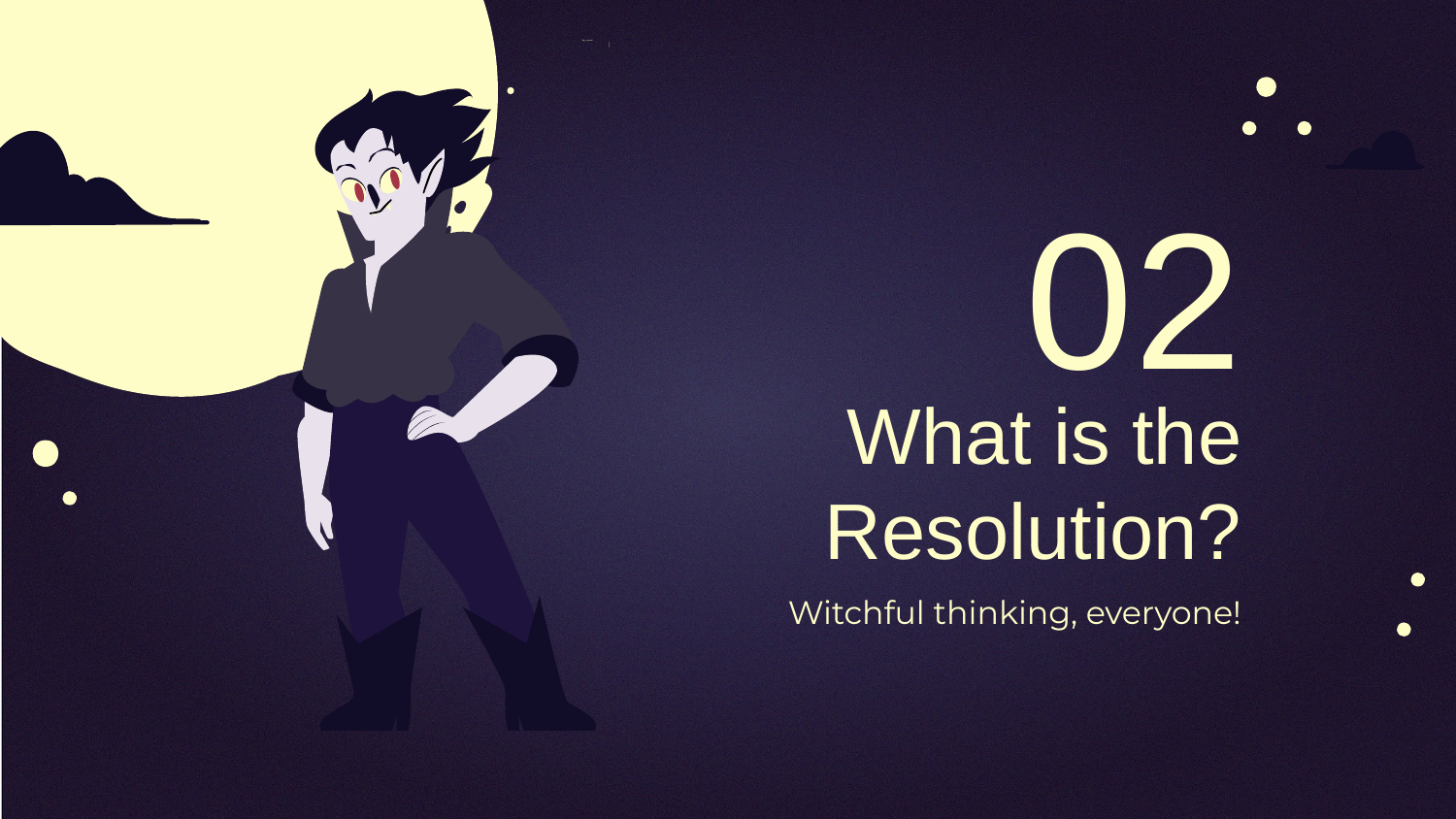

02
# What is the Resolution?
Witchful thinking, everyone!